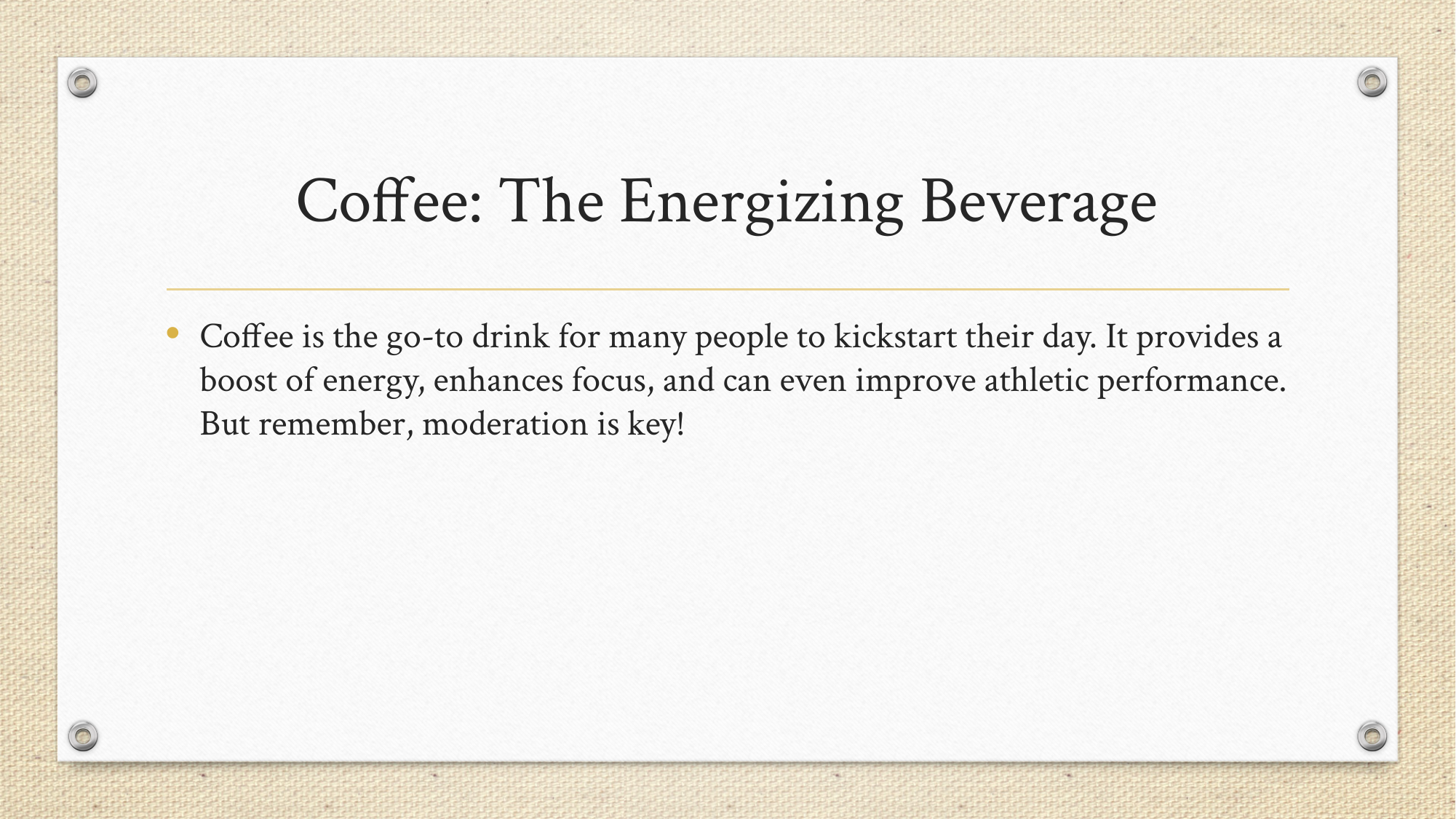

# Coffee: The Energizing Beverage
Coffee is the go-to drink for many people to kickstart their day. It provides a boost of energy, enhances focus, and can even improve athletic performance. But remember, moderation is key!